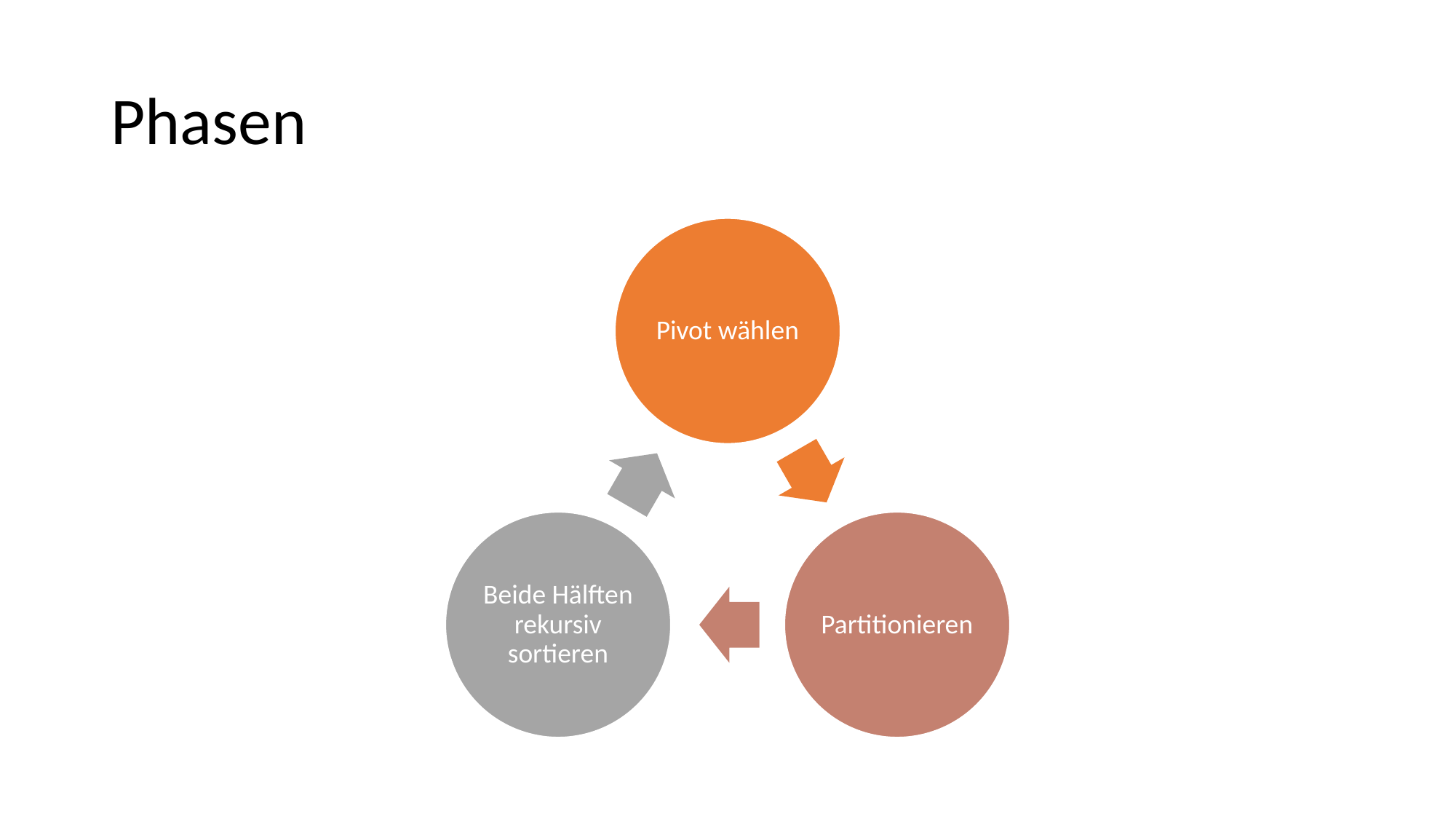

# Phasen
Pivot wählen

Partitionieren

Beide Hälften rekursiv sortieren